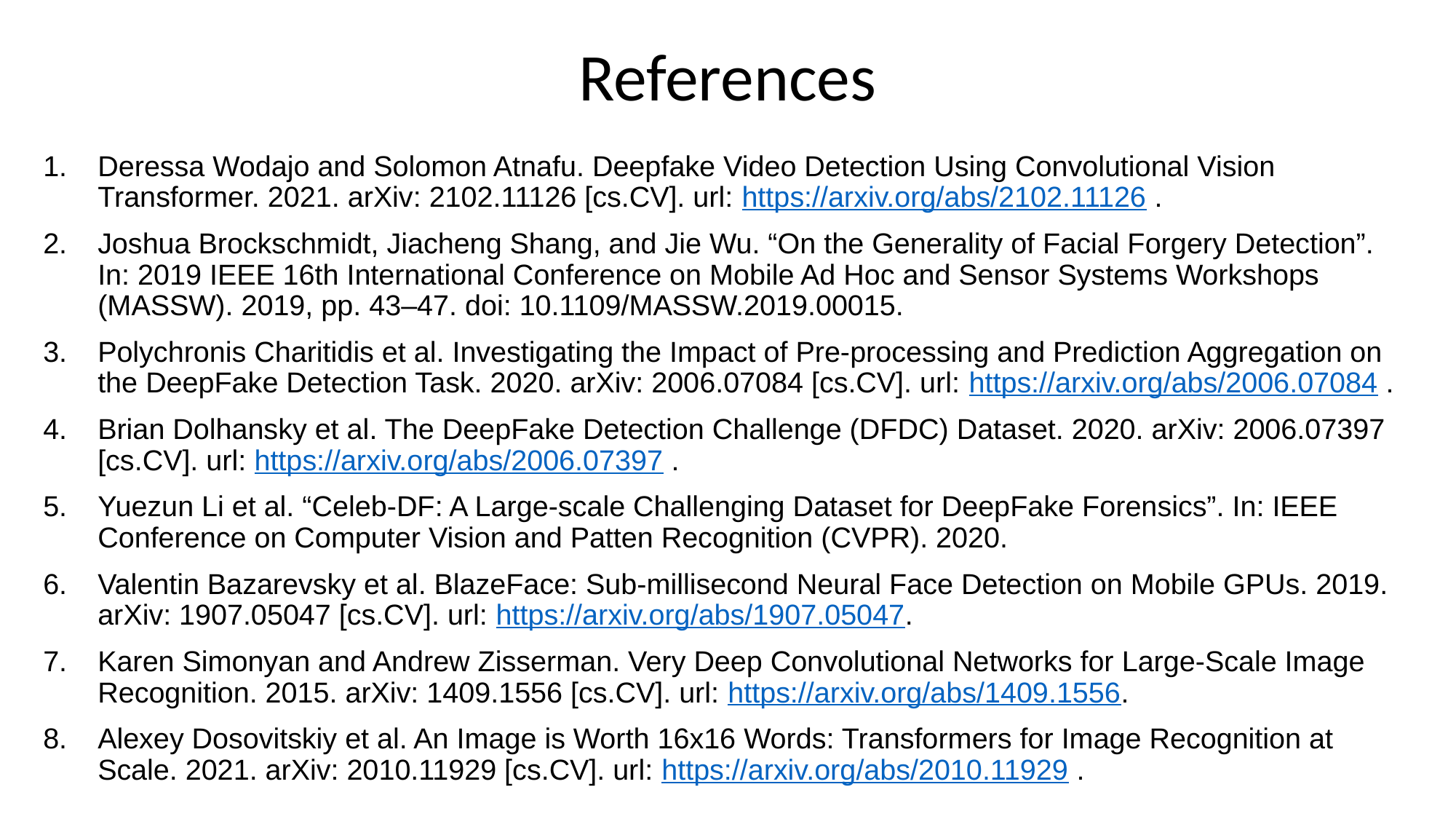

# References
Deressa Wodajo and Solomon Atnafu. Deepfake Video Detection Using Convolutional Vision Transformer. 2021. arXiv: 2102.11126 [cs.CV]. url: https://arxiv.org/abs/2102.11126 .
Joshua Brockschmidt, Jiacheng Shang, and Jie Wu. “On the Generality of Facial Forgery Detection”. In: 2019 IEEE 16th International Conference on Mobile Ad Hoc and Sensor Systems Workshops (MASSW). 2019, pp. 43–47. doi: 10.1109/MASSW.2019.00015.
Polychronis Charitidis et al. Investigating the Impact of Pre-processing and Prediction Aggregation on the DeepFake Detection Task. 2020. arXiv: 2006.07084 [cs.CV]. url: https://arxiv.org/abs/2006.07084 .
Brian Dolhansky et al. The DeepFake Detection Challenge (DFDC) Dataset. 2020. arXiv: 2006.07397 [cs.CV]. url: https://arxiv.org/abs/2006.07397 .
Yuezun Li et al. “Celeb-DF: A Large-scale Challenging Dataset for DeepFake Forensics”. In: IEEE Conference on Computer Vision and Patten Recognition (CVPR). 2020.
Valentin Bazarevsky et al. BlazeFace: Sub-millisecond Neural Face Detection on Mobile GPUs. 2019. arXiv: 1907.05047 [cs.CV]. url: https://arxiv.org/abs/1907.05047.
Karen Simonyan and Andrew Zisserman. Very Deep Convolutional Networks for Large-Scale Image Recognition. 2015. arXiv: 1409.1556 [cs.CV]. url: https://arxiv.org/abs/1409.1556.
Alexey Dosovitskiy et al. An Image is Worth 16x16 Words: Transformers for Image Recognition at Scale. 2021. arXiv: 2010.11929 [cs.CV]. url: https://arxiv.org/abs/2010.11929 .